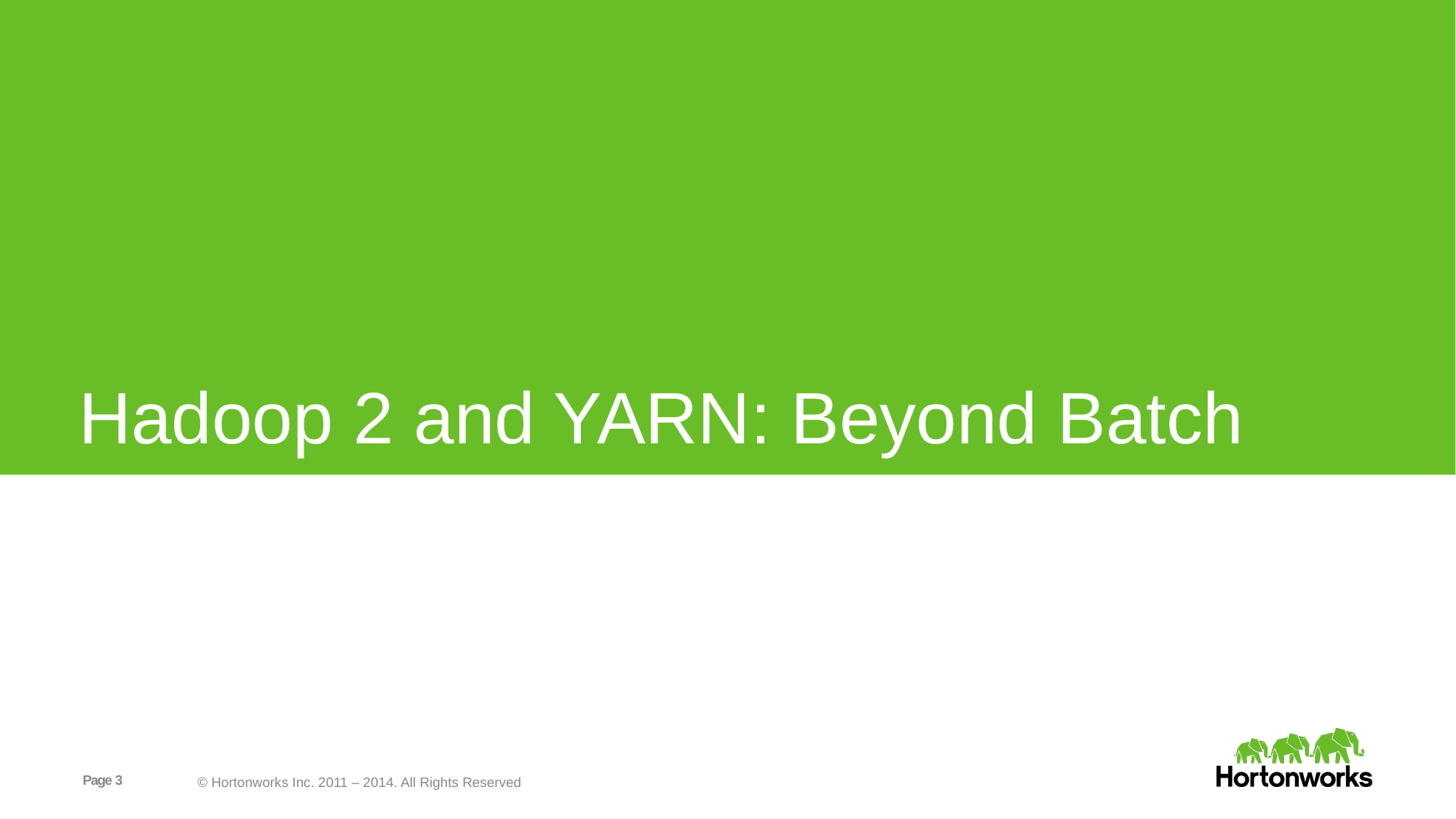

# Hadoop 2 and YARN: Beyond Batch